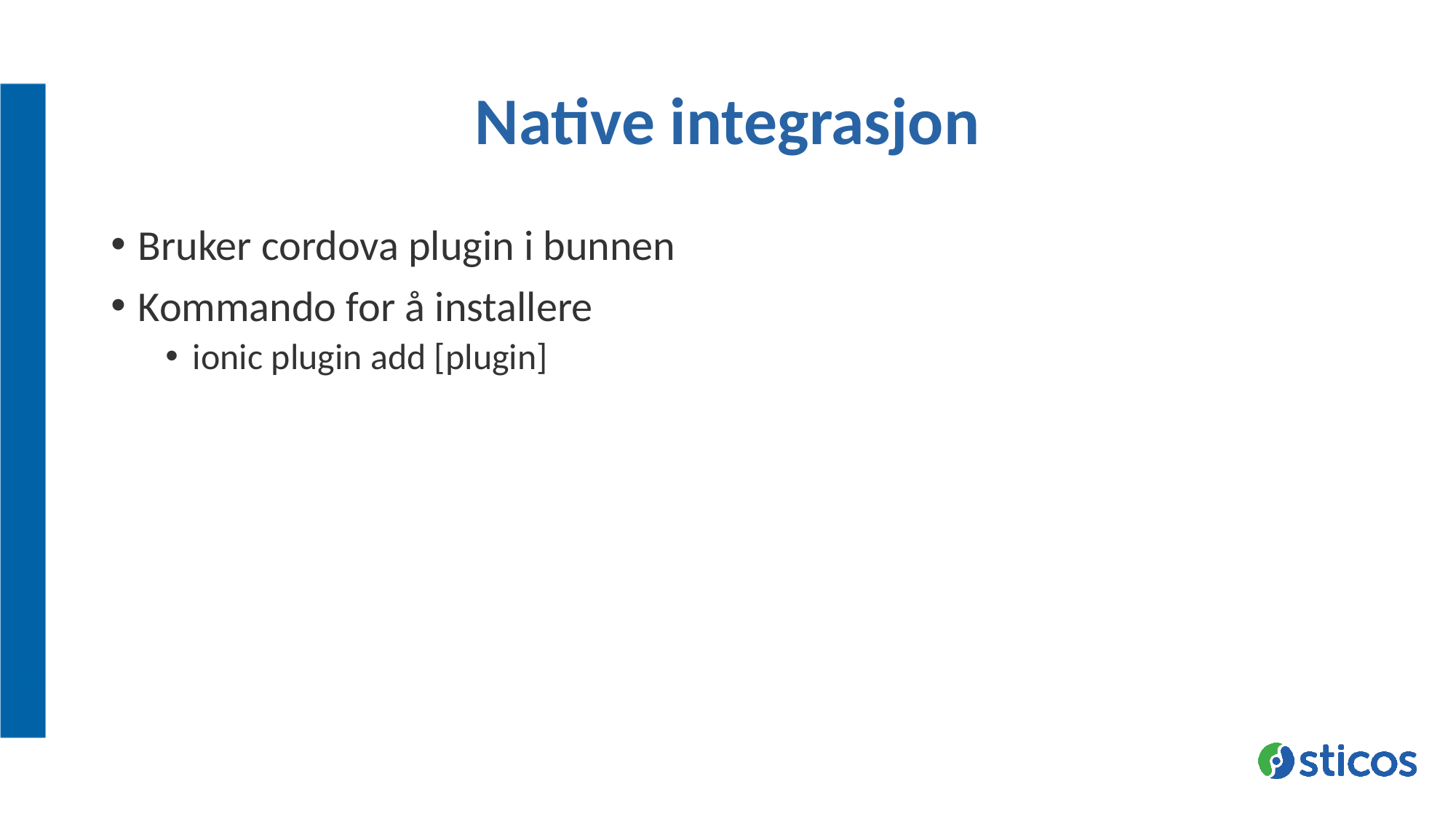

# Native integrasjon
Bruker cordova plugin i bunnen
Kommando for å installere
ionic plugin add [plugin]